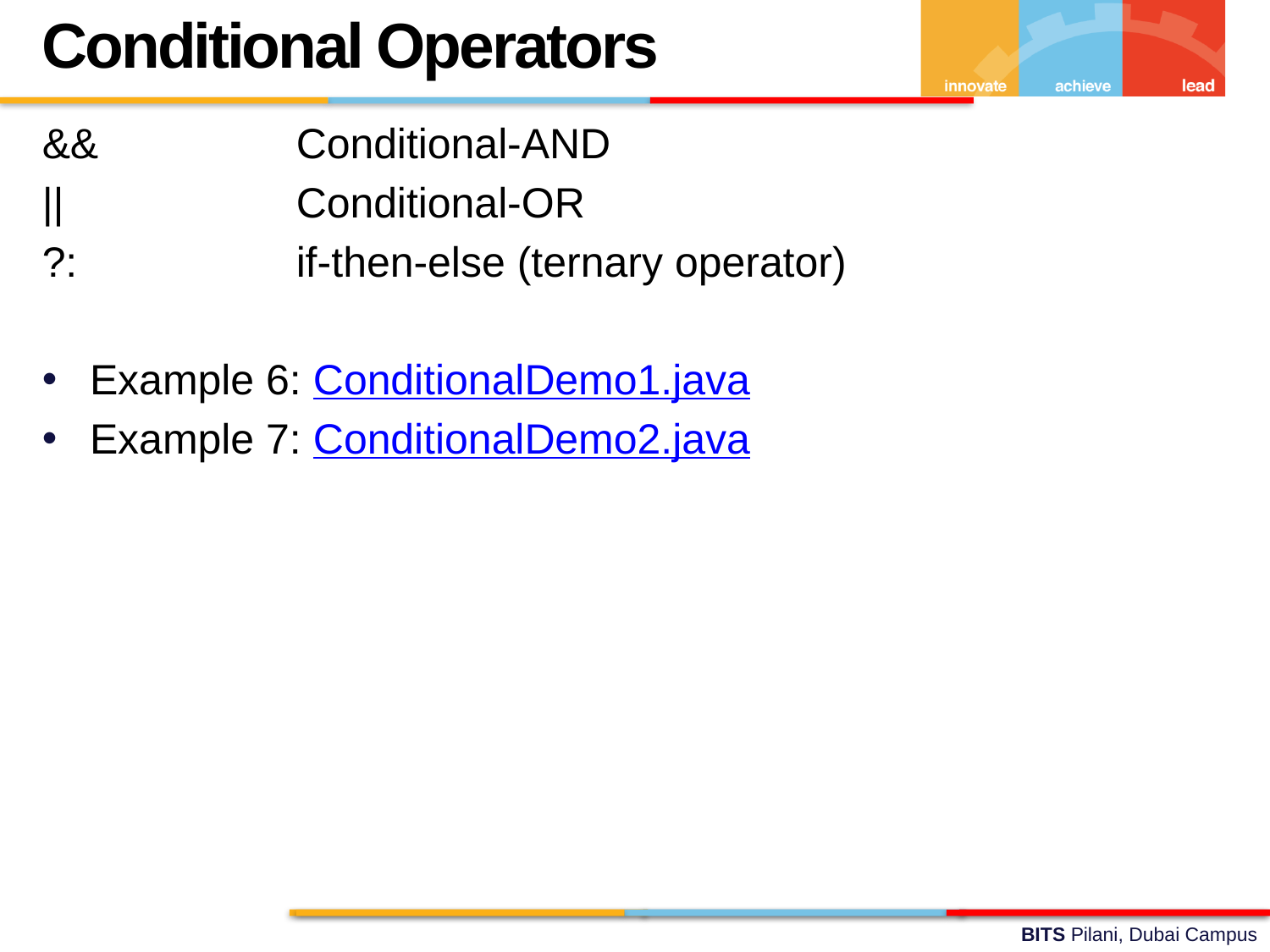

Conditional Operators
&& 		Conditional-AND
|| 		Conditional-OR
?:		if-then-else (ternary operator)

Example 6: ConditionalDemo1.java
Example 7: ConditionalDemo2.java